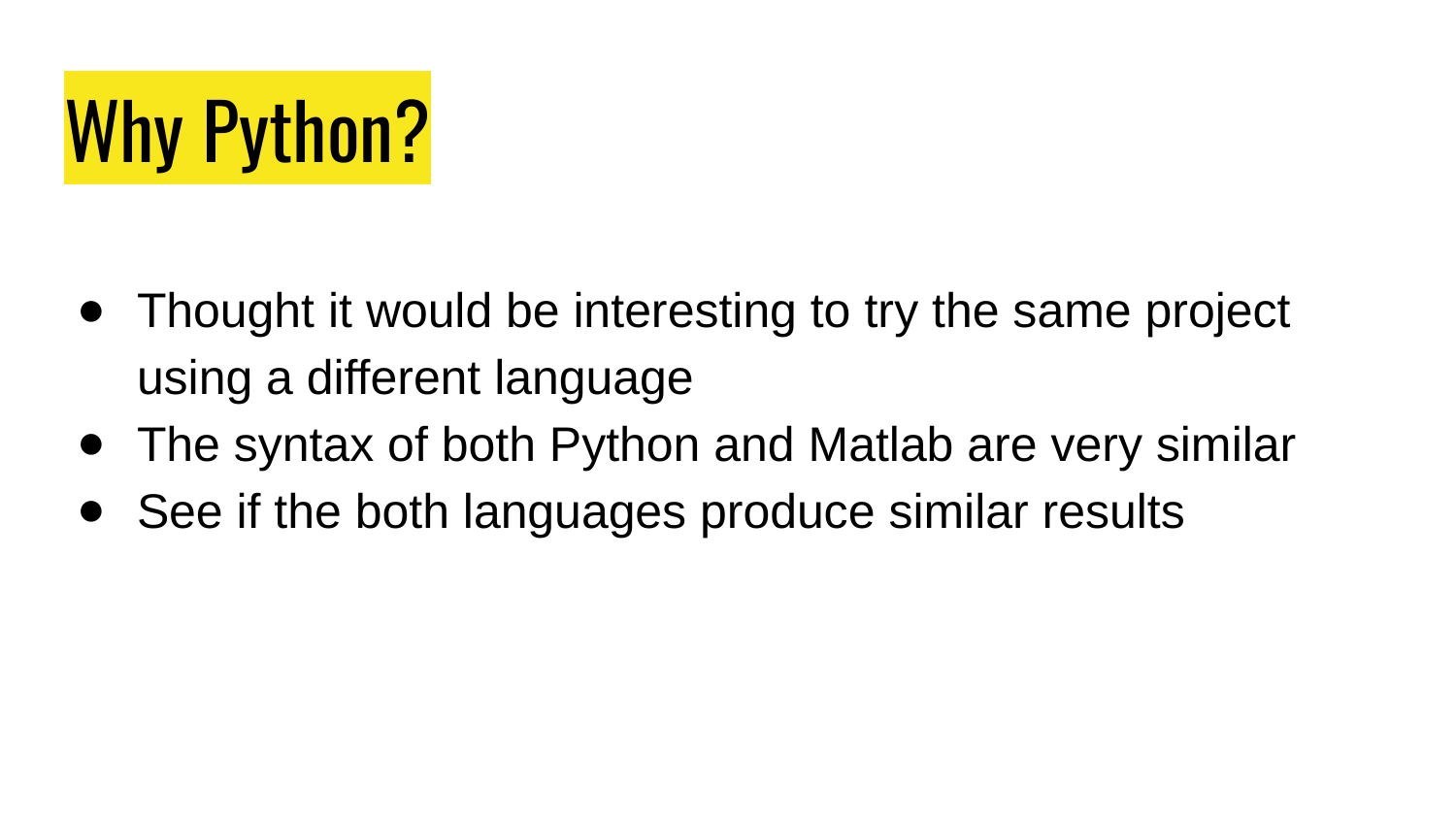

# Why Python?
Thought it would be interesting to try the same project using a different language
The syntax of both Python and Matlab are very similar
See if the both languages produce similar results